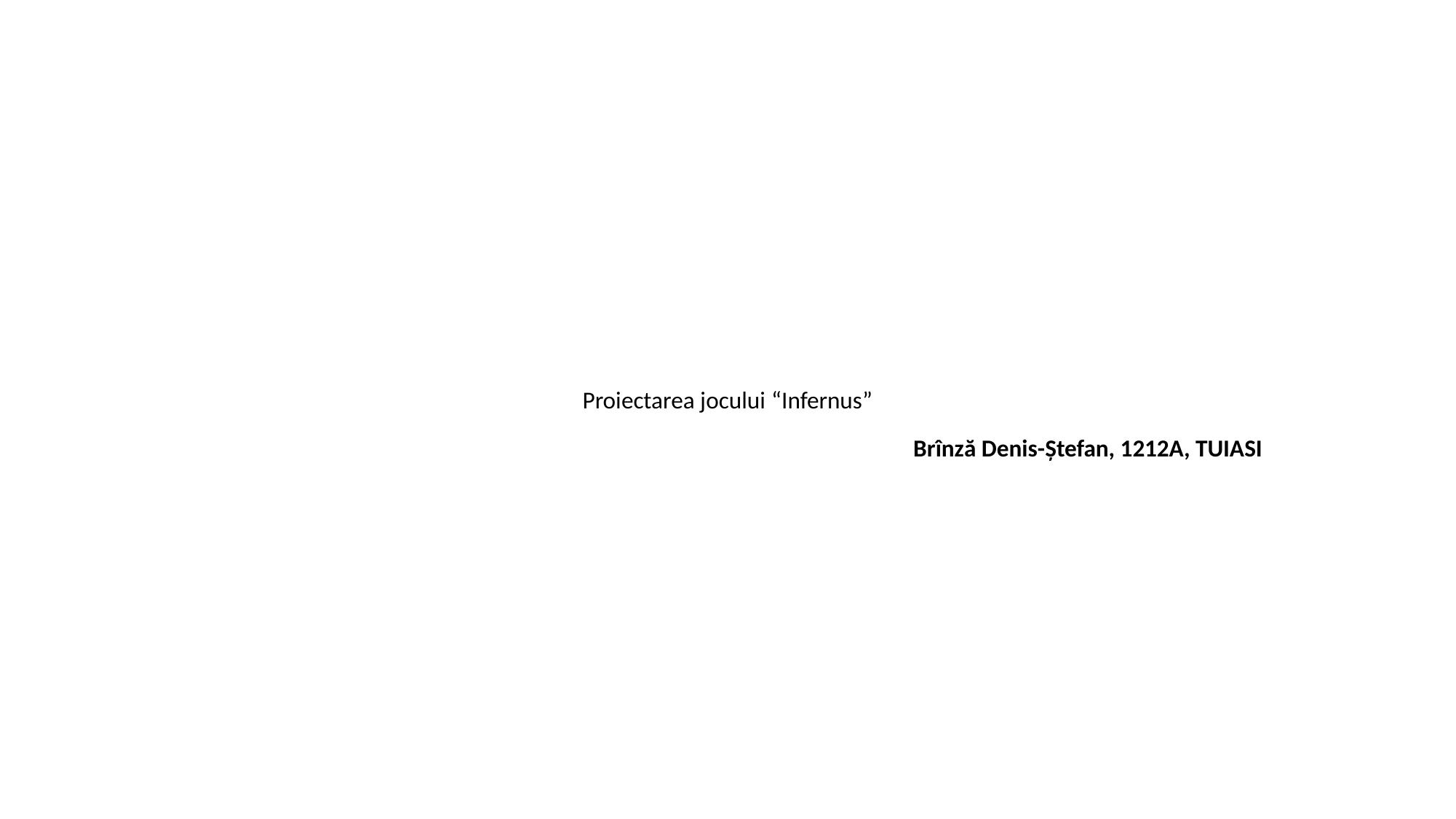

# Proiectarea jocului “Infernus”
Brînză Denis-Ștefan, 1212A, TUIASI